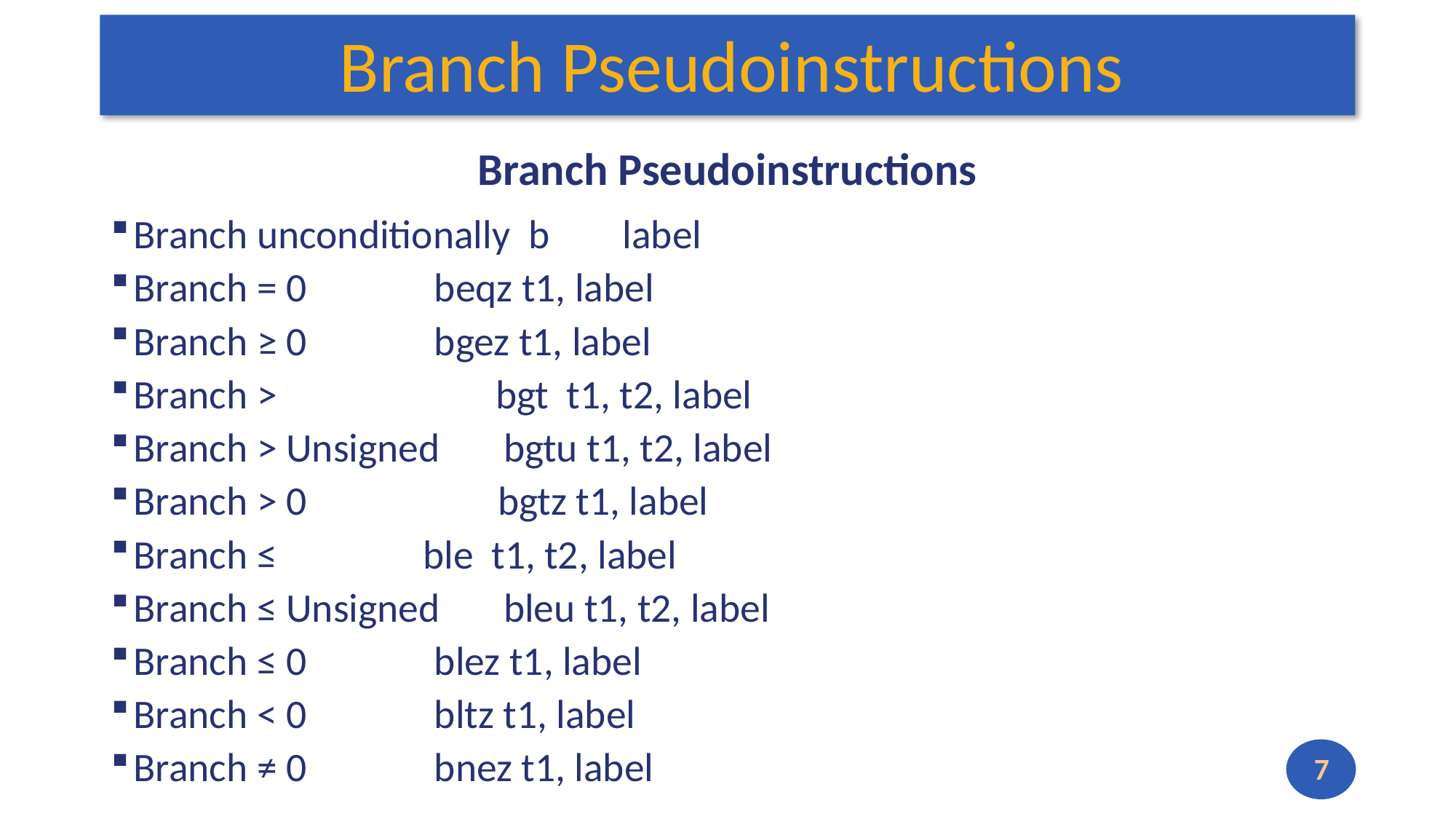

# Branch Pseudoinstructions
Branch Pseudoinstructions
Branch unconditionally  b        label
Branch = 0              beqz t1, label
Branch ≥ 0              bgez t1, label
Branch >                        bgt  t1, t2, label
Branch > Unsigned       bgtu t1, t2, label
Branch > 0                     bgtz t1, label
Branch ≤                ble  t1, t2, label
Branch ≤ Unsigned       bleu t1, t2, label
Branch ≤ 0              blez t1, label
Branch < 0              bltz t1, label
Branch ≠ 0              bnez t1, label
7